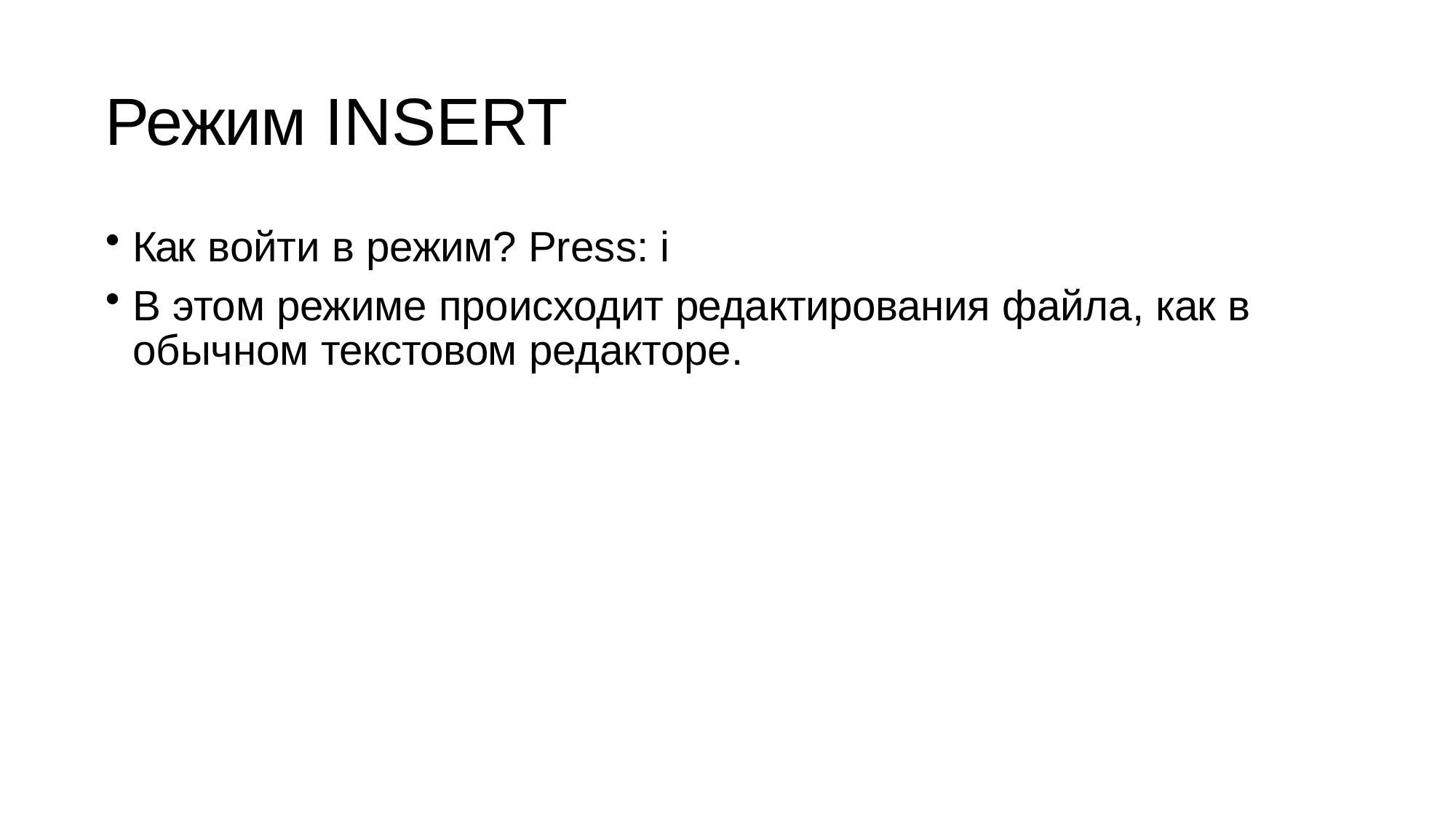

# Режим INSERT
Как войти в режим? Press: i
В этом режиме происходит редактирования файла, как в обычном текстовом редакторе.